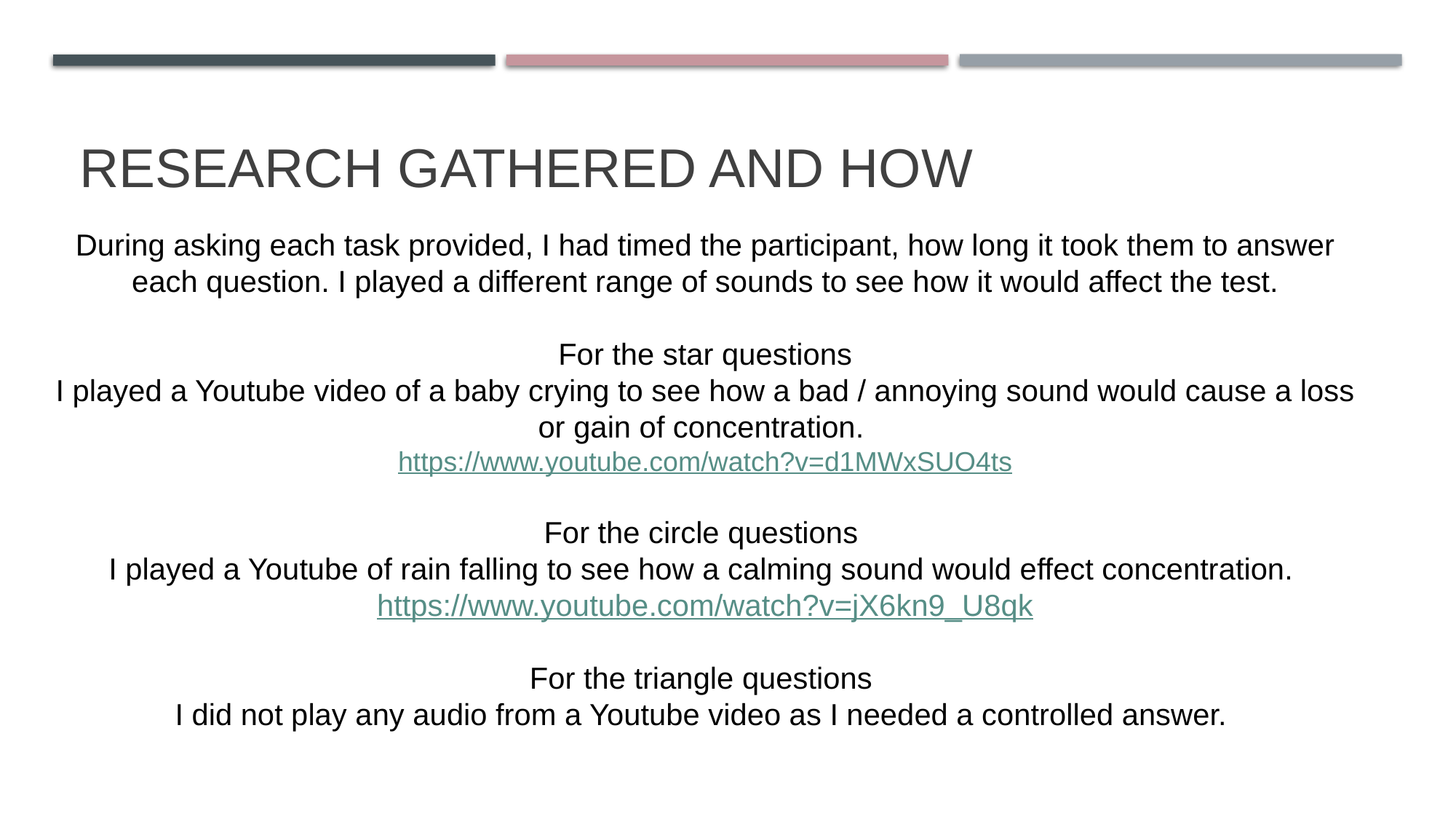

# Research gathered and how
During asking each task provided, I had timed the participant, how long it took them to answer each question. I played a different range of sounds to see how it would affect the test.

For the star questions
I played a Youtube video of a baby crying to see how a bad / annoying sound would cause a loss or gain of concentration.
https://www.youtube.com/watch?v=d1MWxSUO4ts

For the circle questions
I played a Youtube of rain falling to see how a calming sound would effect concentration.
https://www.youtube.com/watch?v=jX6kn9_U8qk

For the triangle questions
I did not play any audio from a Youtube video as I needed a controlled answer.